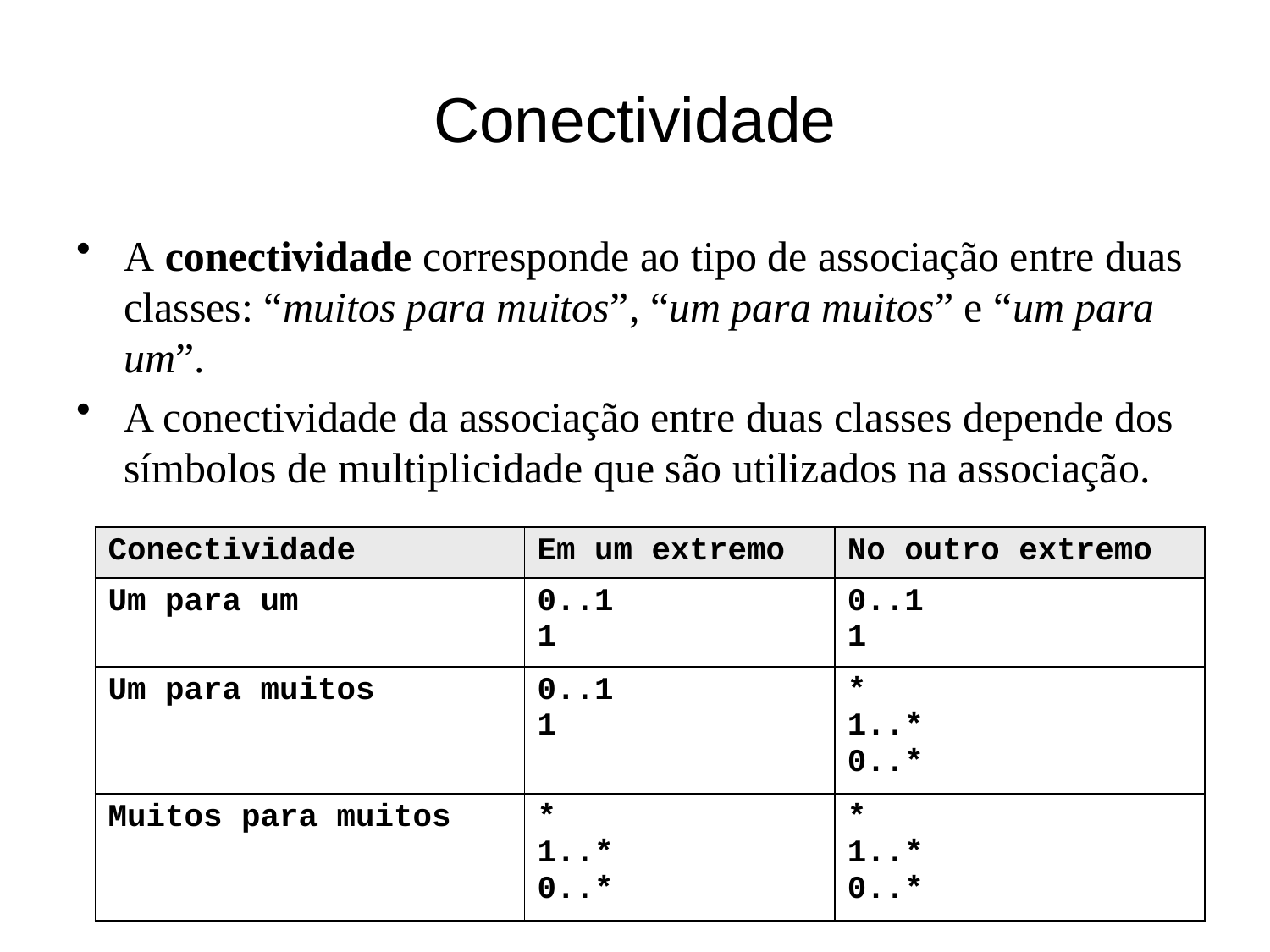

# Conectividade
A conectividade corresponde ao tipo de associação entre duas classes: “muitos para muitos”, “um para muitos” e “um para um”.
A conectividade da associação entre duas classes depende dos símbolos de multiplicidade que são utilizados na associação.
| Conectividade | Em um extremo | No outro extremo |
| --- | --- | --- |
| Um para um | 0..1 1 | 0..1 1 |
| Um para muitos | 0..1 1 | \* 1..\* 0..\* |
| Muitos para muitos | \* 1..\* 0..\* | \* 1..\* 0..\* |
Princípios de Análise e Projeto de Sistemas com UML - 2ª edição
19